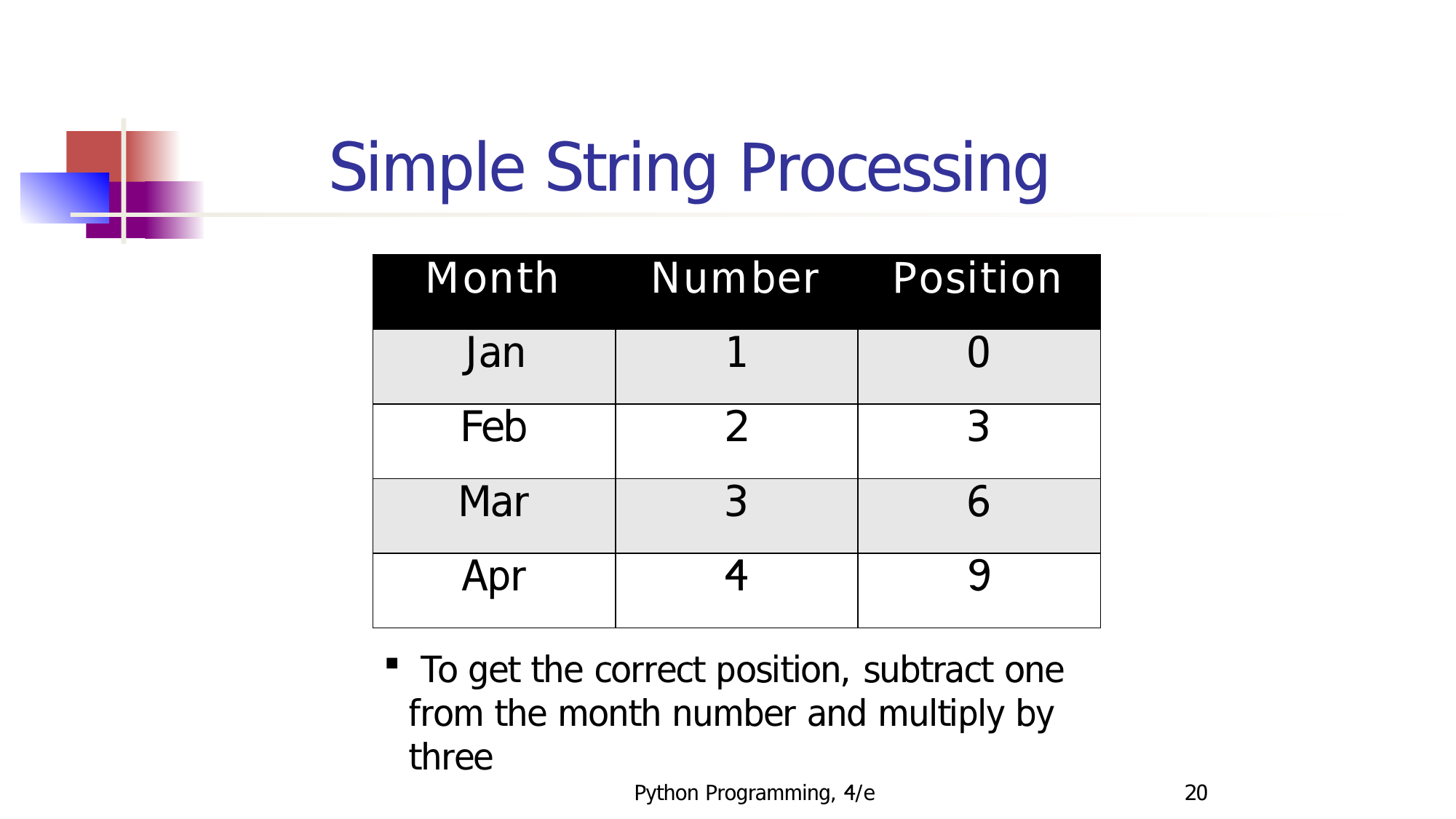

Simple String Processing
| Month | Number | Position |
| --- | --- | --- |
| Jan | 1 | 0 |
| Feb | 2 | 3 |
| Mar | 3 | 6 |
| Apr | 4 | 9 |
 To get the correct position, subtract one from the month number and multiply by three
Python Programming, 4/e
20